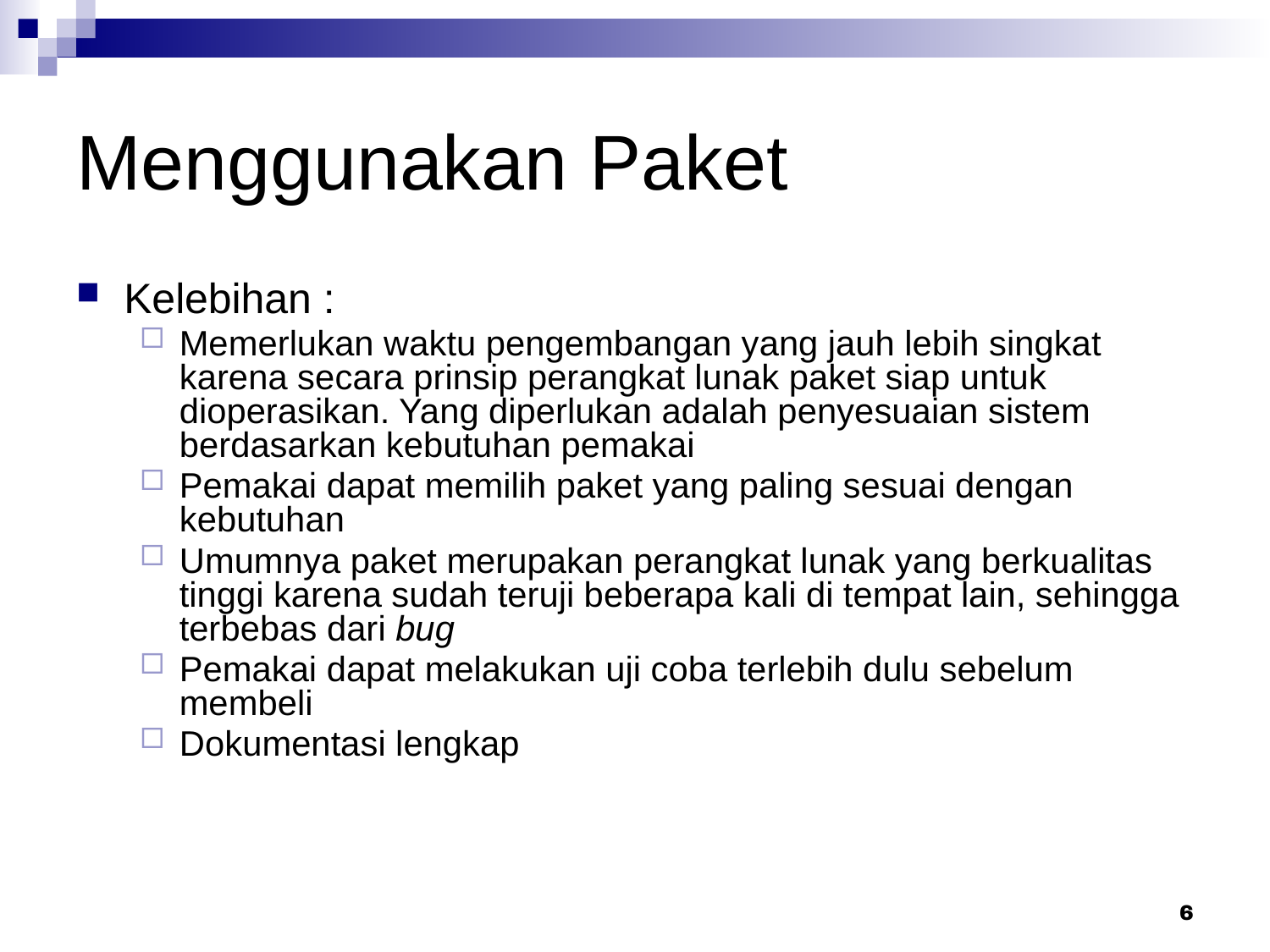

# Menggunakan Paket
Kelebihan :
Memerlukan waktu pengembangan yang jauh lebih singkat karena secara prinsip perangkat lunak paket siap untuk dioperasikan. Yang diperlukan adalah penyesuaian sistem berdasarkan kebutuhan pemakai
Pemakai dapat memilih paket yang paling sesuai dengan kebutuhan
Umumnya paket merupakan perangkat lunak yang berkualitas tinggi karena sudah teruji beberapa kali di tempat lain, sehingga terbebas dari bug
Pemakai dapat melakukan uji coba terlebih dulu sebelum membeli
Dokumentasi lengkap
6